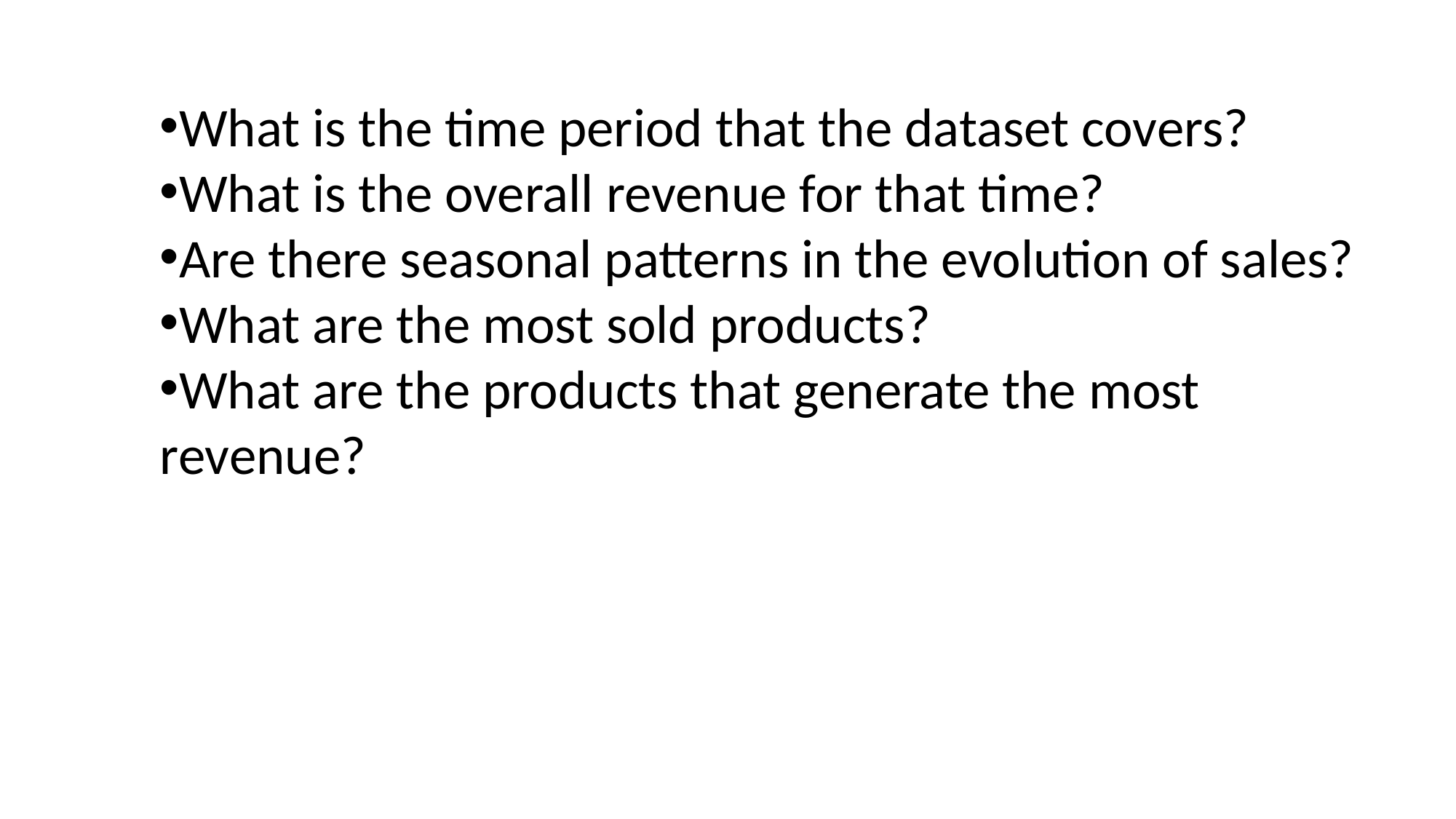

What is the time period that the dataset covers?
What is the overall revenue for that time?
Are there seasonal patterns in the evolution of sales?
What are the most sold products?
What are the products that generate the most revenue?